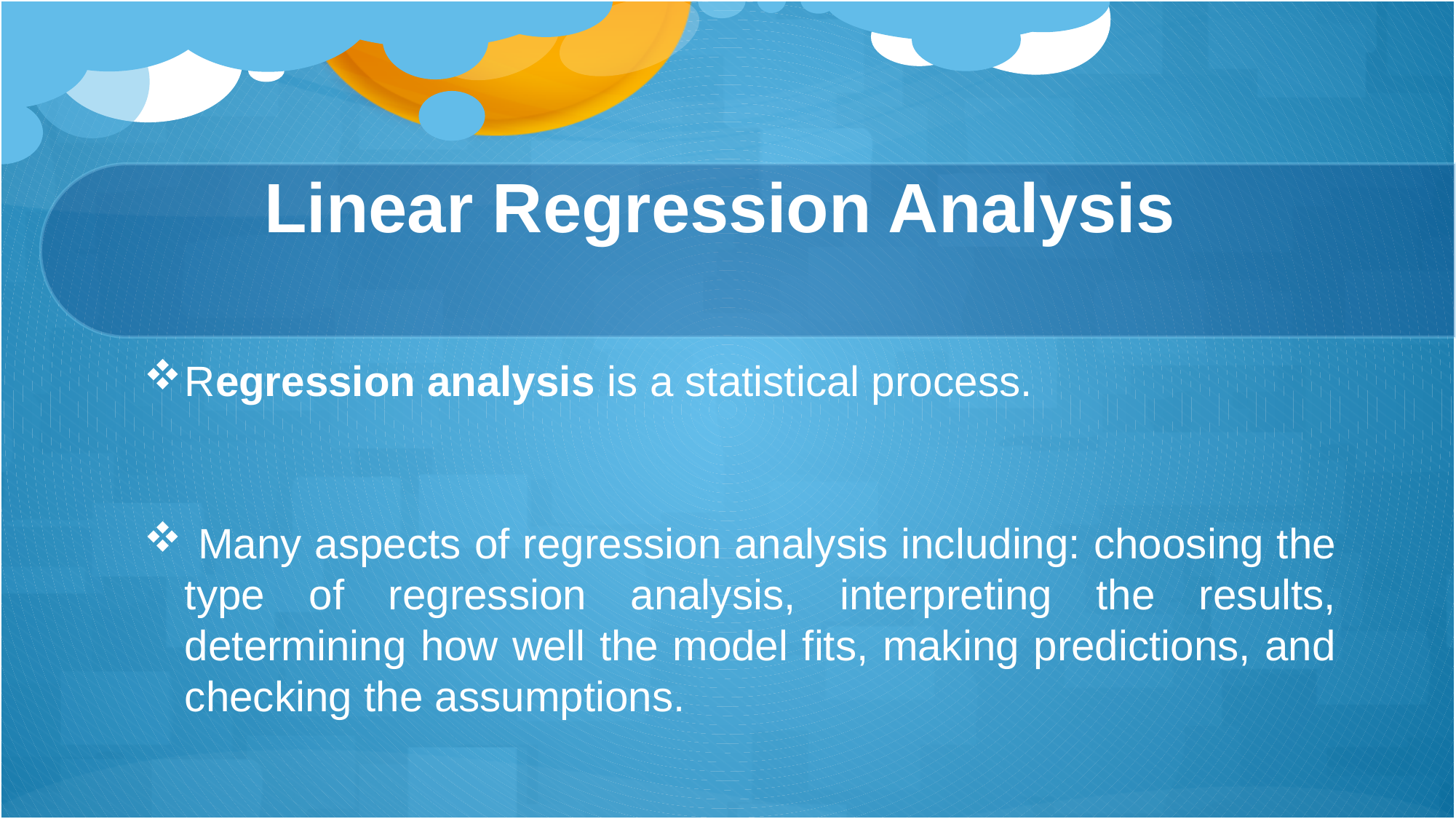

# Linear Regression Analysis

Regression analysis is a statistical process.

 Many aspects of regression analysis including: choosing the type of regression analysis, interpreting the results, determining how well the model fits, making predictions, and checking the assumptions.